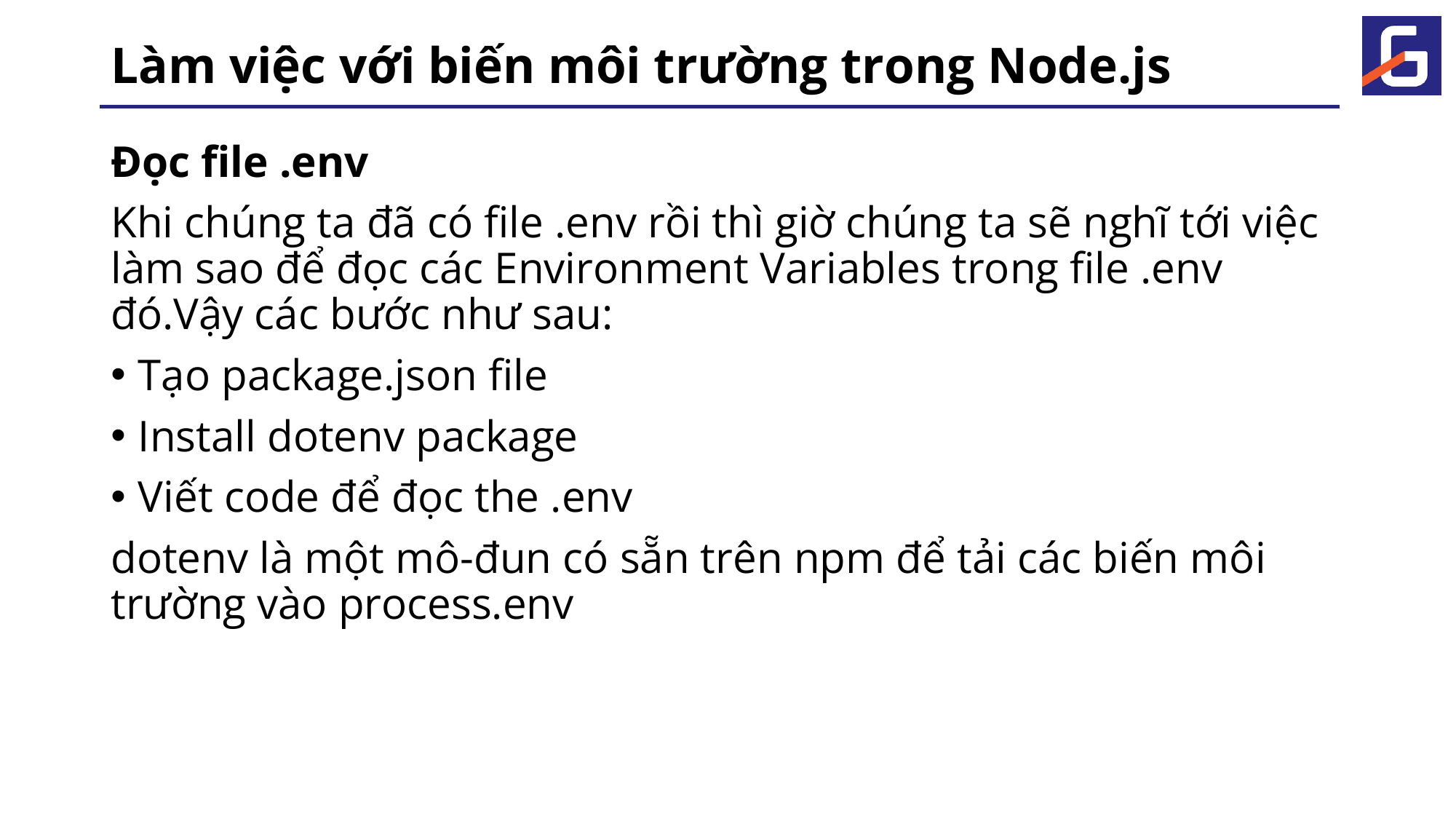

# Làm việc với biến môi trường trong Node.js
Đọc file .env
Khi chúng ta đã có file .env rồi thì giờ chúng ta sẽ nghĩ tới việc làm sao để đọc các Environment Variables trong file .env đó.Vậy các bước như sau:
Tạo package.json file
Install dotenv package
Viết code để đọc the .env
dotenv là một mô-đun có sẵn trên npm để tải các biến môi trường vào process.env